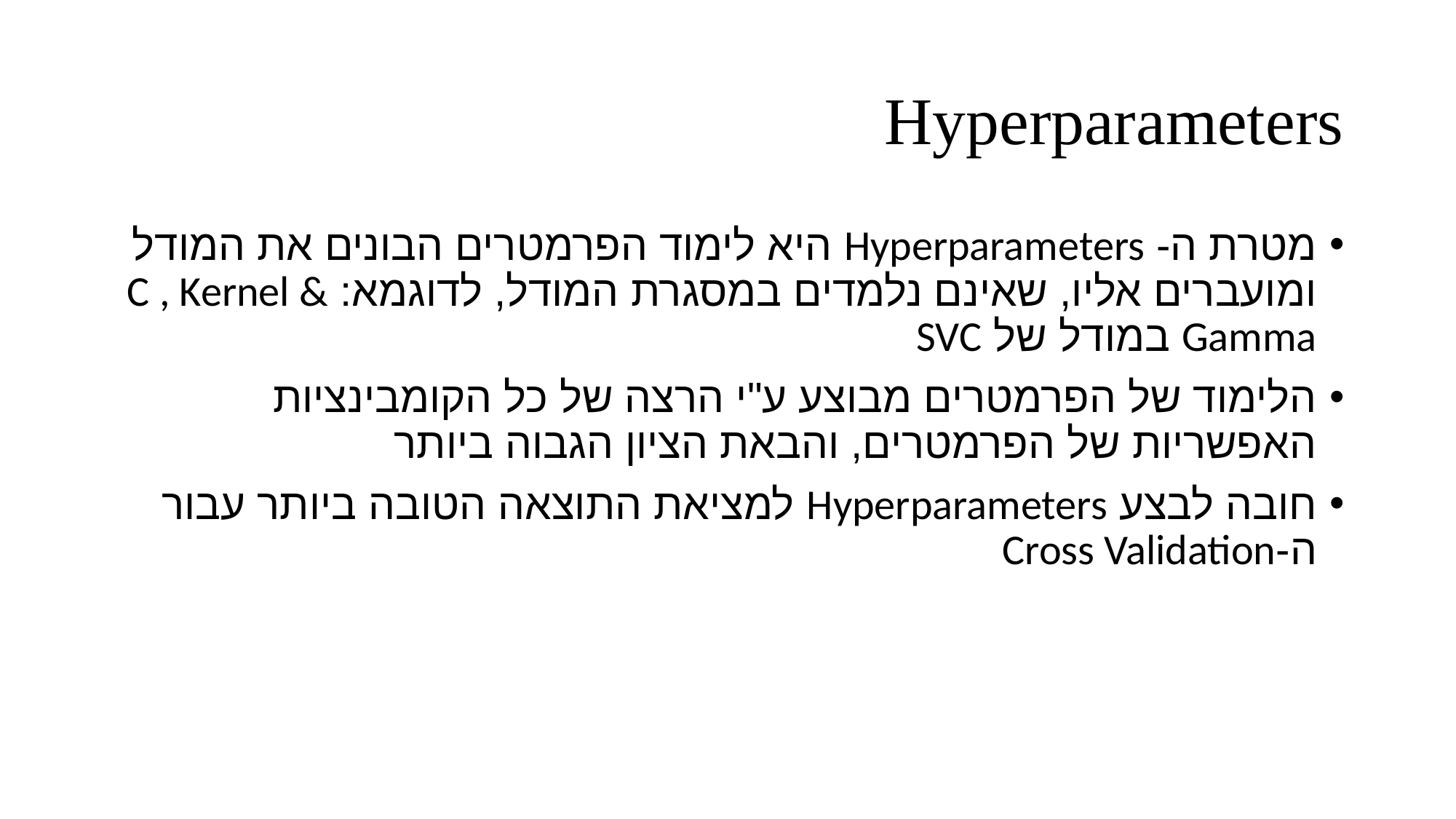

# Hyperparameters
מטרת ה- Hyperparameters היא לימוד הפרמטרים הבונים את המודל ומועברים אליו, שאינם נלמדים במסגרת המודל, לדוגמא: C , Kernel & Gamma במודל של SVC
הלימוד של הפרמטרים מבוצע ע"י הרצה של כל הקומבינציות האפשריות של הפרמטרים, והבאת הציון הגבוה ביותר
חובה לבצע Hyperparameters למציאת התוצאה הטובה ביותר עבור ה-Cross Validation